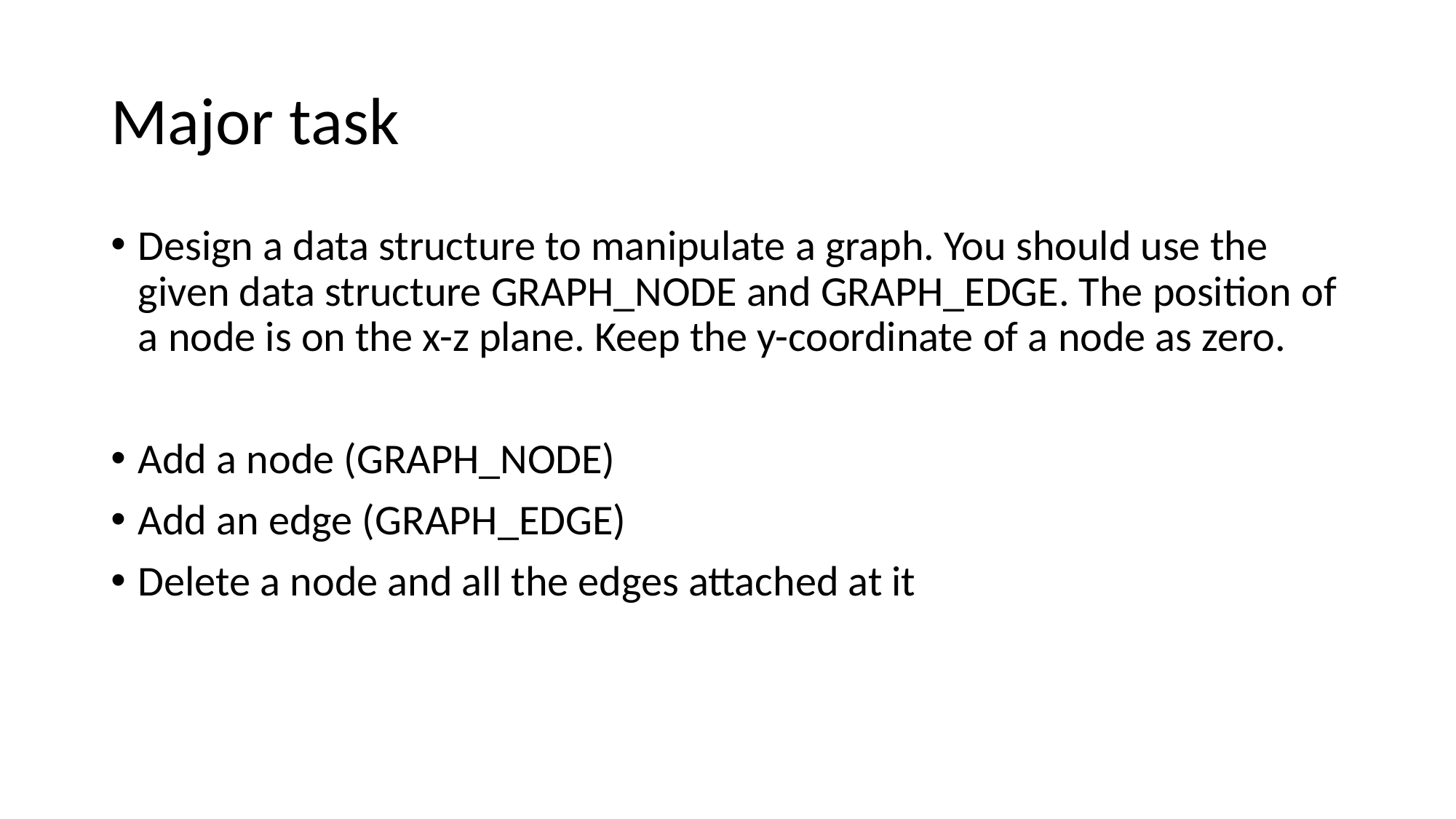

Major task
Design a data structure to manipulate a graph. You should use the given data structure GRAPH_NODE and GRAPH_EDGE. The position of a node is on the x-z plane. Keep the y-coordinate of a node as zero.

Add a node (GRAPH_NODE)
Add an edge (GRAPH_EDGE)
Delete a node and all the edges attached at it